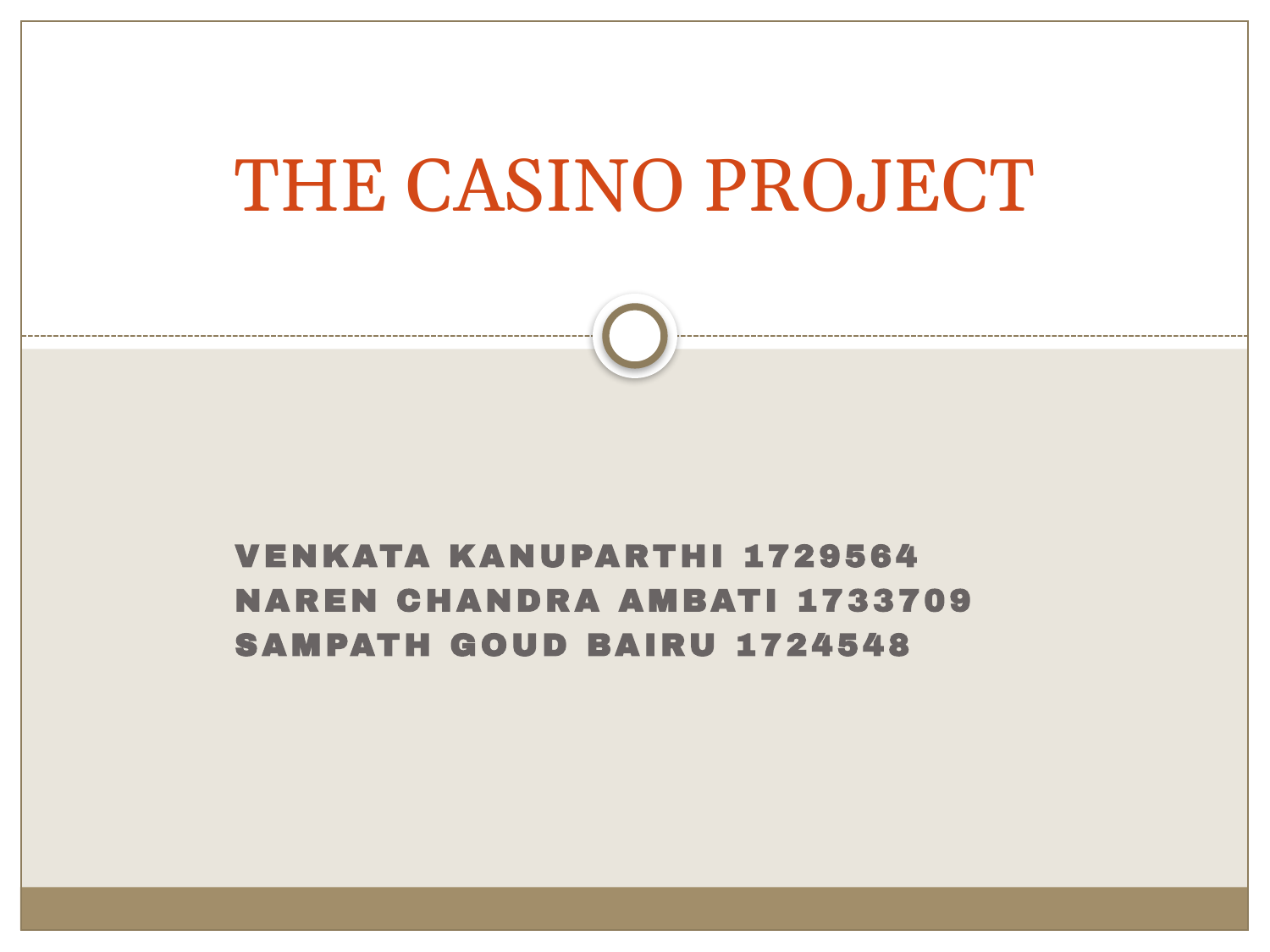

# THE CASINO PROJECT
Venkata Kanuparthi 1729564
Naren Chandra Ambati 1733709
Sampath goud bairu 1724548